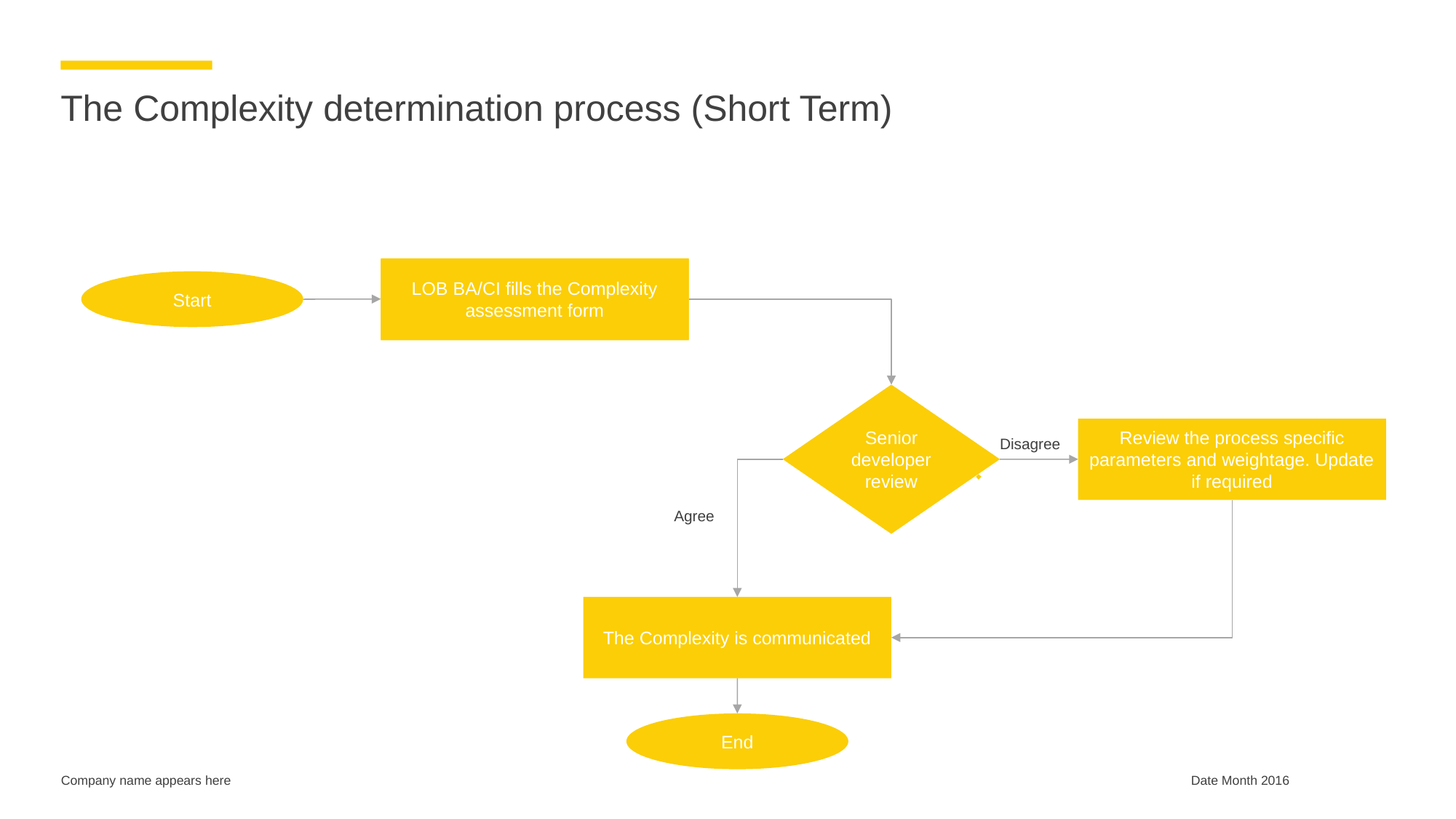

# The Complexity determination process (Short Term)
LOB BA/CI fills the Complexity assessment form
LOB BA/CI fills the Complexity assessment form
Start
Senior developer review
Review the process specific parameters and weightage. Update if required
Disagree

Agree
The Complexity is communicated
End
Date Month 2016